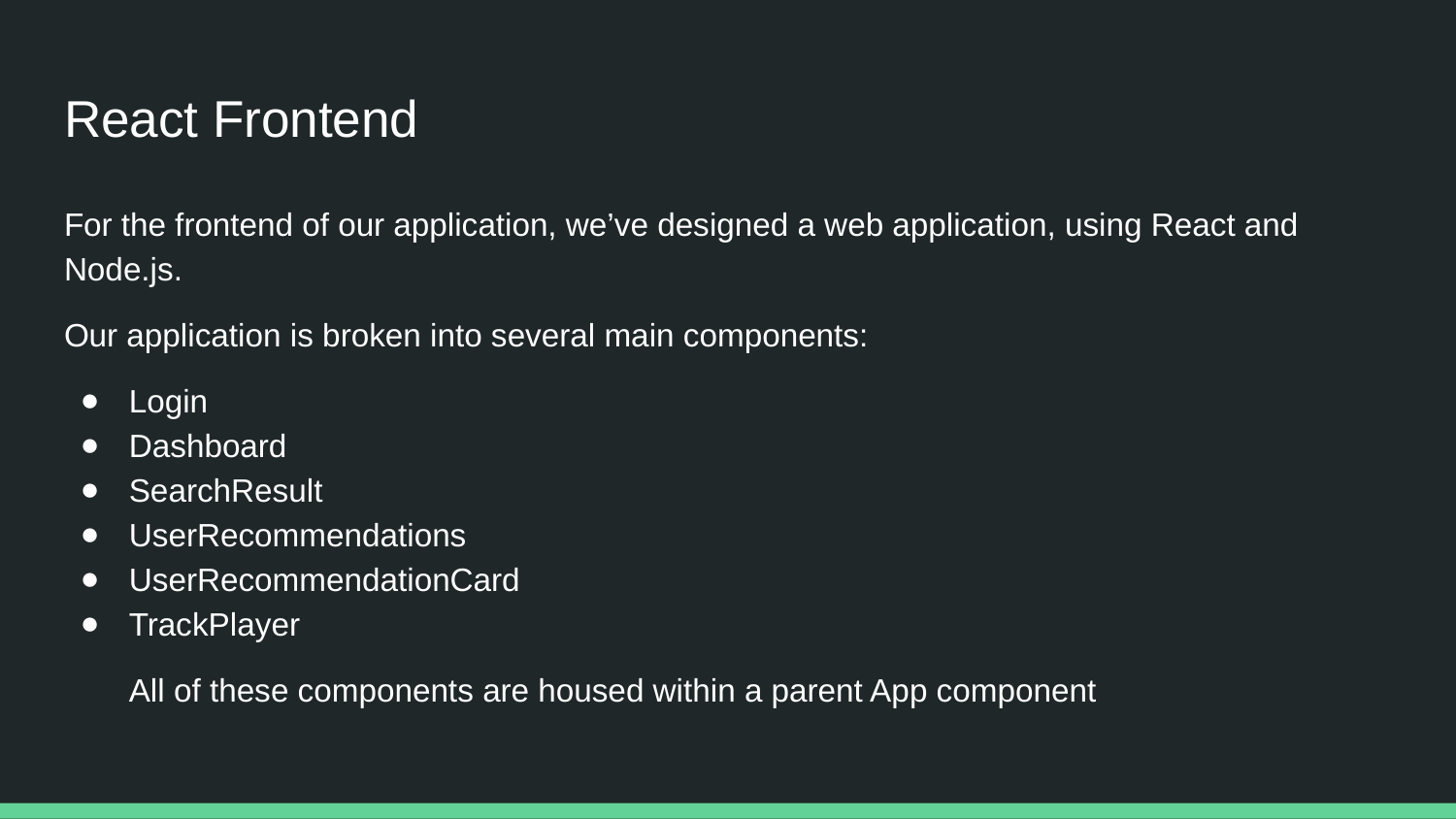

# React Frontend
For the frontend of our application, we’ve designed a web application, using React and Node.js.
Our application is broken into several main components:
Login
Dashboard
SearchResult
UserRecommendations
UserRecommendationCard
TrackPlayer
All of these components are housed within a parent App component